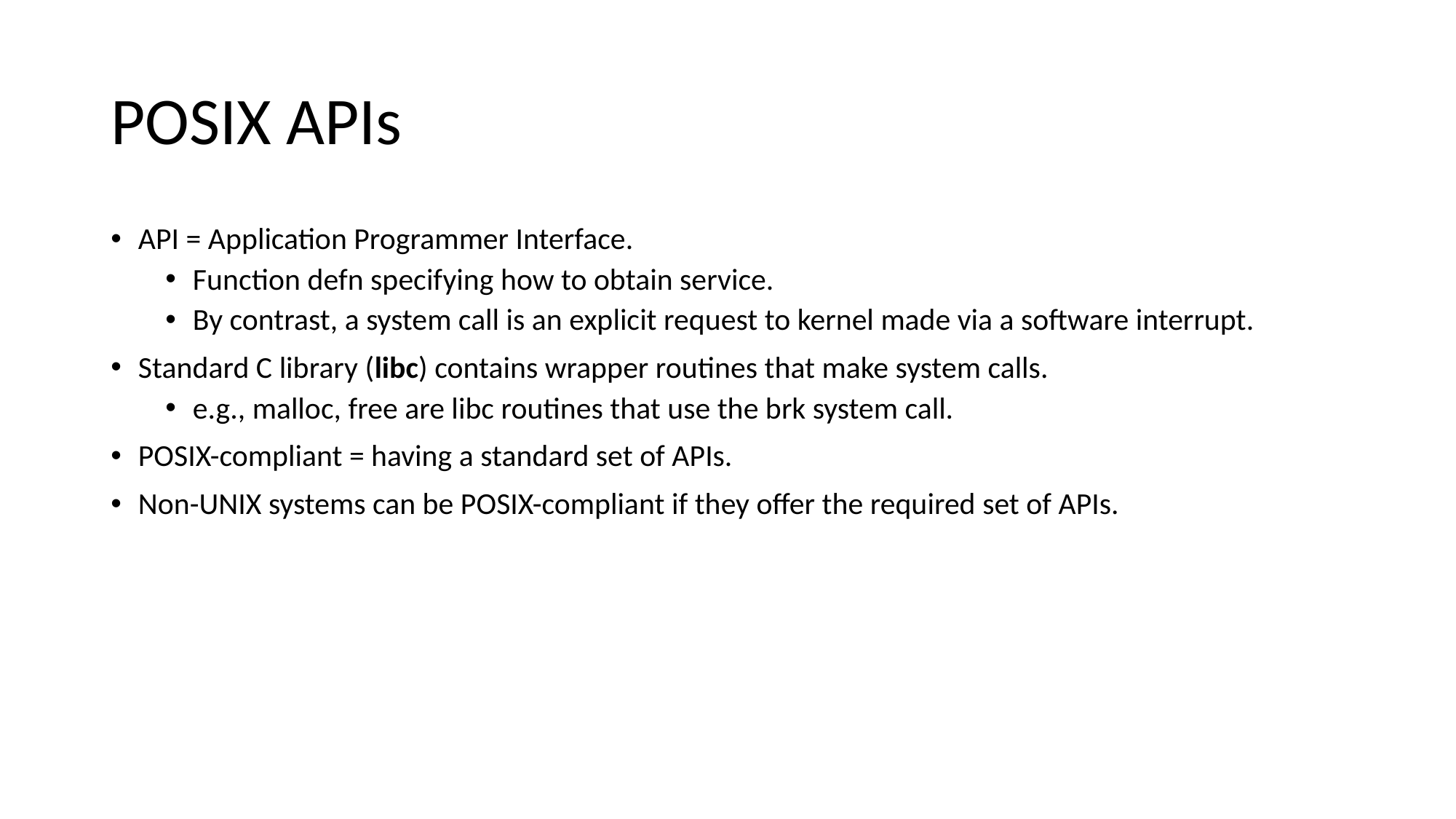

# POSIX APIs
API = Application Programmer Interface.
Function defn specifying how to obtain service.
By contrast, a system call is an explicit request to kernel made via a software interrupt.
Standard C library (libc) contains wrapper routines that make system calls.
e.g., malloc, free are libc routines that use the brk system call.
POSIX-compliant = having a standard set of APIs.
Non-UNIX systems can be POSIX-compliant if they offer the required set of APIs.